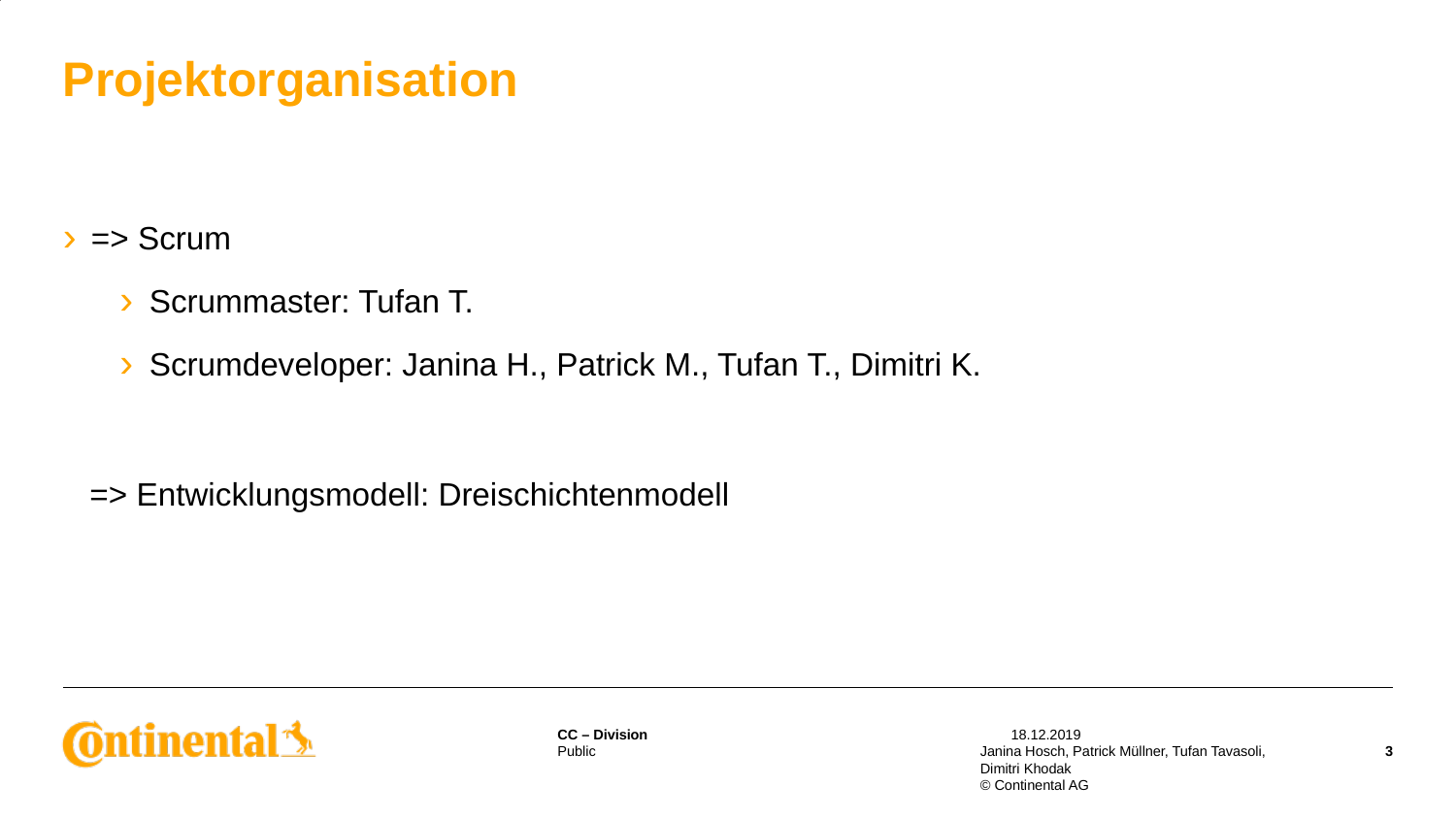

# Projektorganisation
=> Scrum
Scrummaster: Tufan T.
Scrumdeveloper: Janina H., Patrick M., Tufan T., Dimitri K.

   => Entwicklungsmodell: Dreischichtenmodell
18.12.2019
Janina Hosch, Patrick Müllner, Tufan Tavasoli, Dimitri Khodak
© Continental AG
3